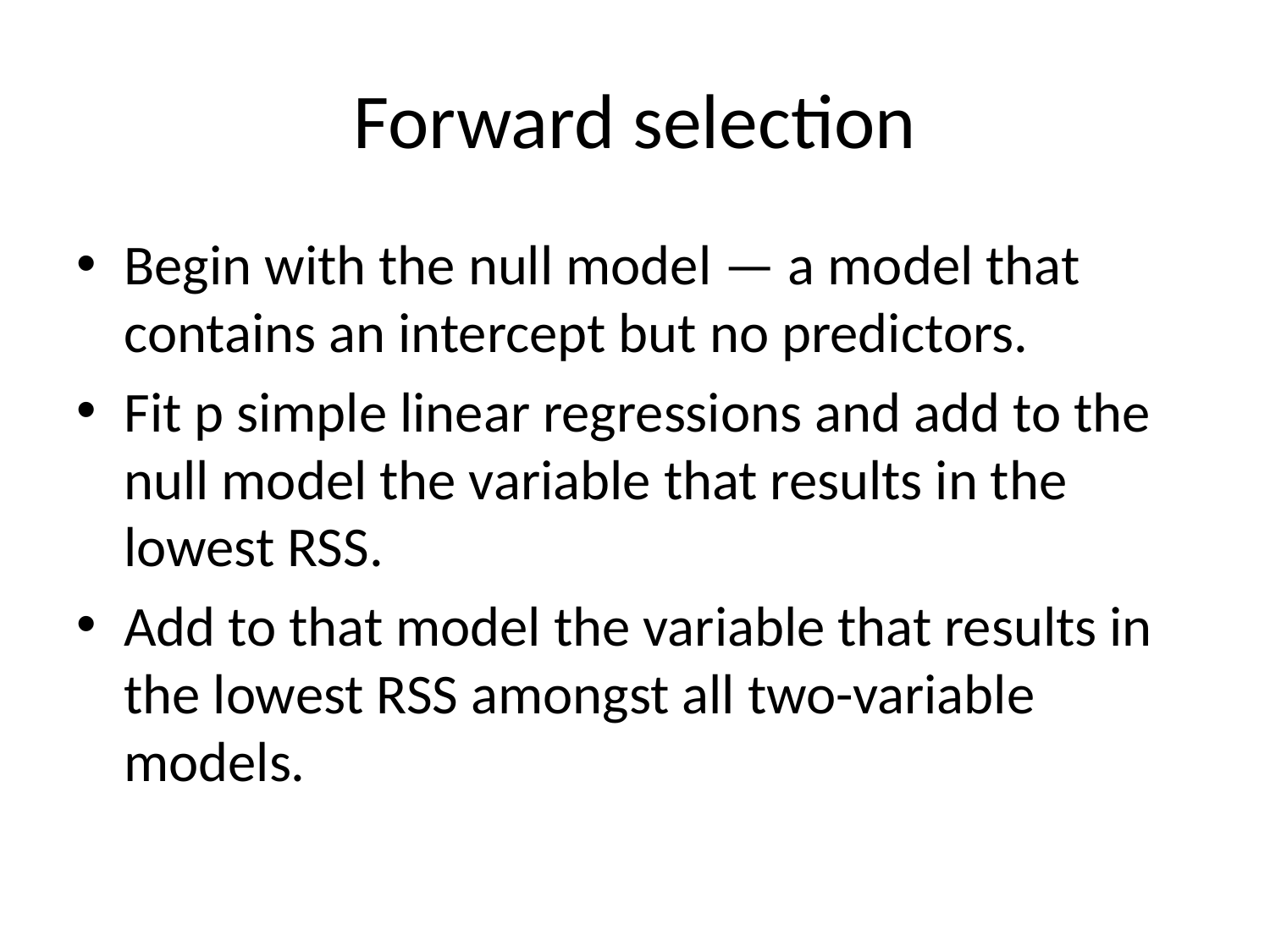

# Forward selection
Begin with the null model — a model that contains an intercept but no predictors.
Fit p simple linear regressions and add to the null model the variable that results in the lowest RSS.
Add to that model the variable that results in the lowest RSS amongst all two-variable models.